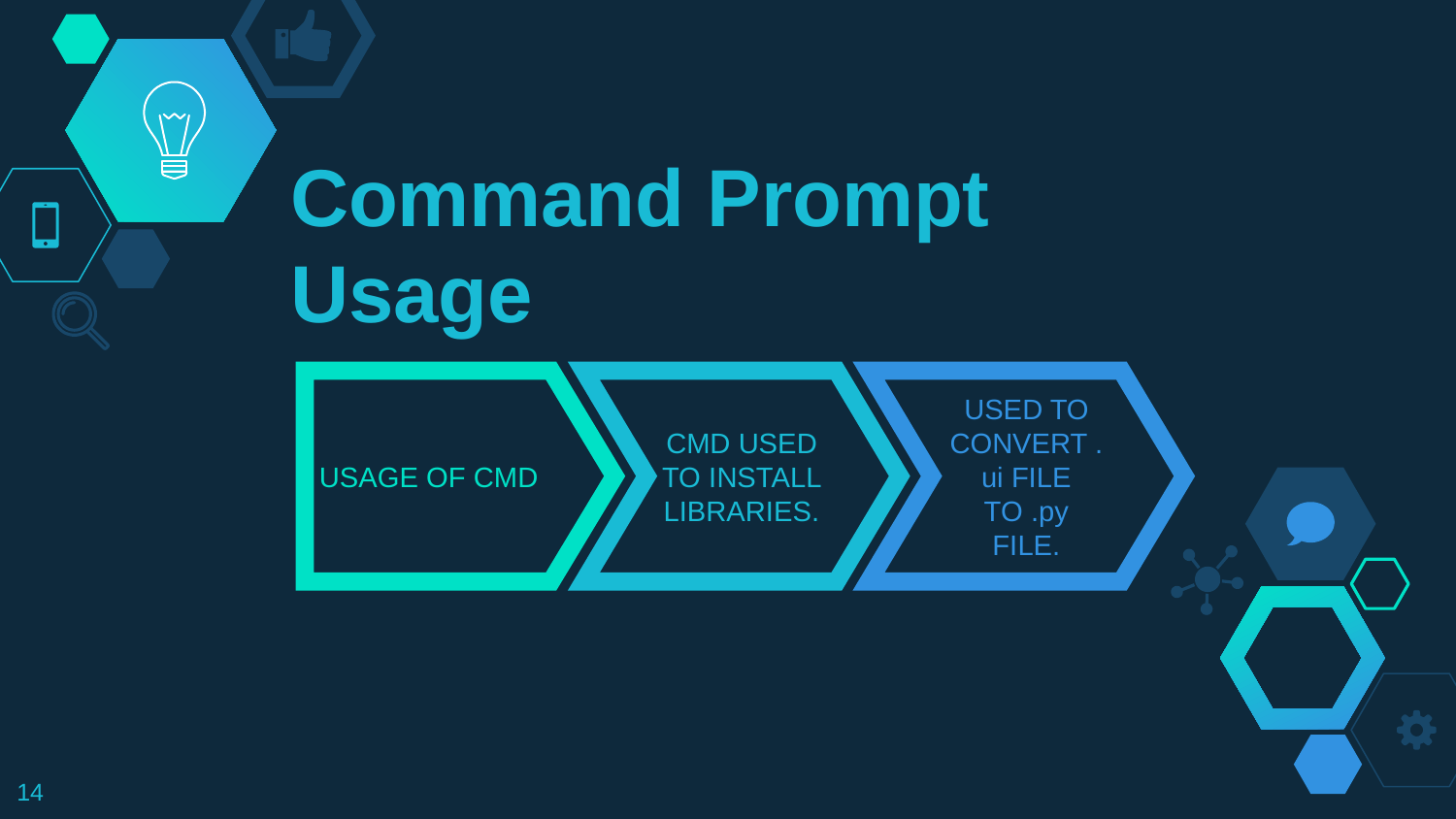

# Command Prompt Usage
USAGE OF CMD
CMD USED TO INSTALL LIBRARIES.
USED TO CONVERT .ui FILE TO .py FILE.
14